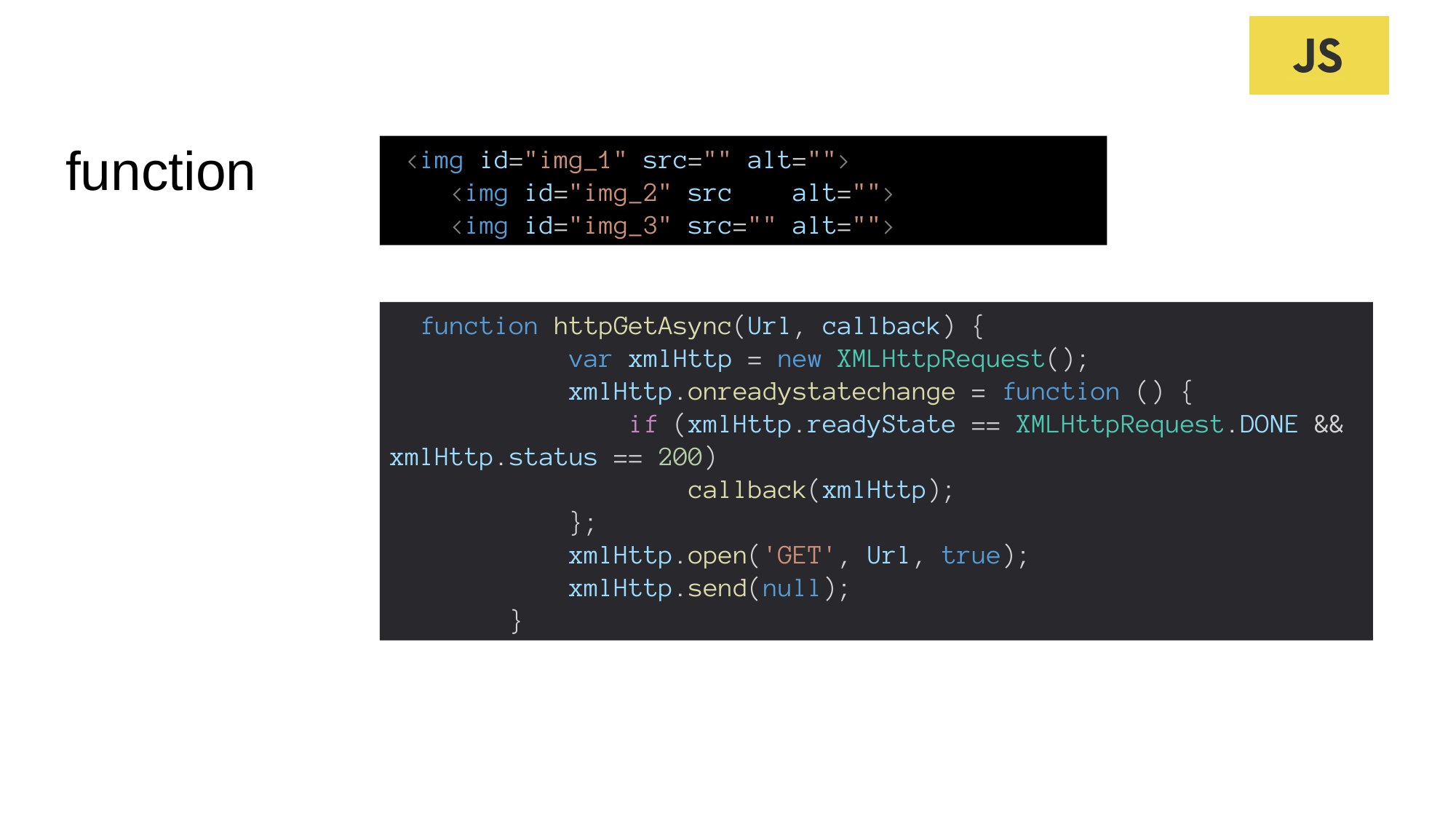

# function
 <img id="img_1" src="" alt="">
    <img id="img_2" src="" alt="">
    <img id="img_3" src="" alt="">
  function httpGetAsync(Url, callback) {
            var xmlHttp = new XMLHttpRequest();
            xmlHttp.onreadystatechange = function () {
                if (xmlHttp.readyState == XMLHttpRequest.DONE && xmlHttp.status == 200)
                    callback(xmlHttp);
            };
            xmlHttp.open('GET', Url, true);
            xmlHttp.send(null);
        }